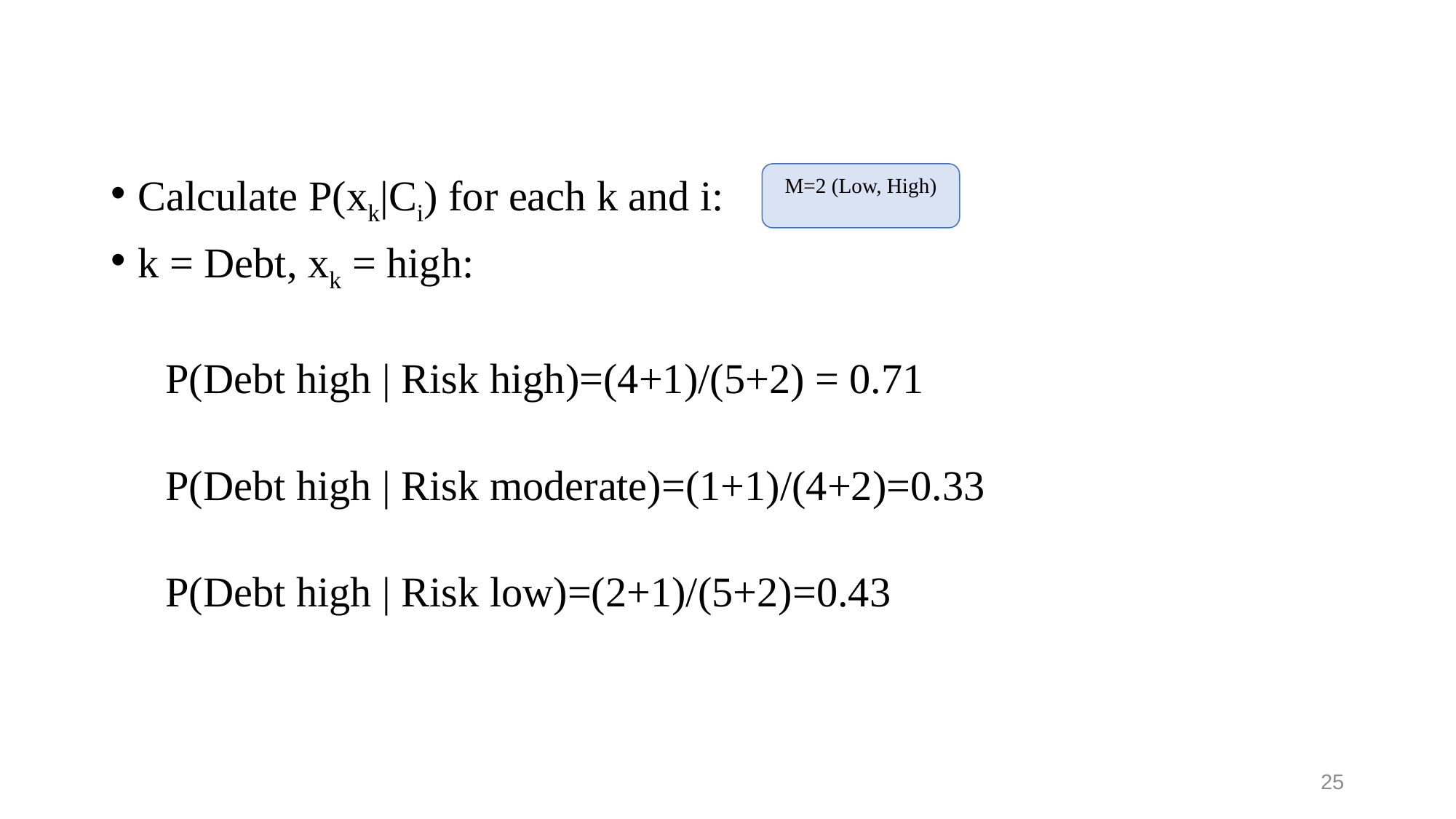

Calculate P(xk|Ci) for each k and i:
k = Debt, xk = high:

P(Debt high | Risk high)=(4+1)/(5+2) = 0.71

P(Debt high | Risk moderate)=(1+1)/(4+2)=0.33

P(Debt high | Risk low)=(2+1)/(5+2)=0.43
M=2 (Low, High)
25